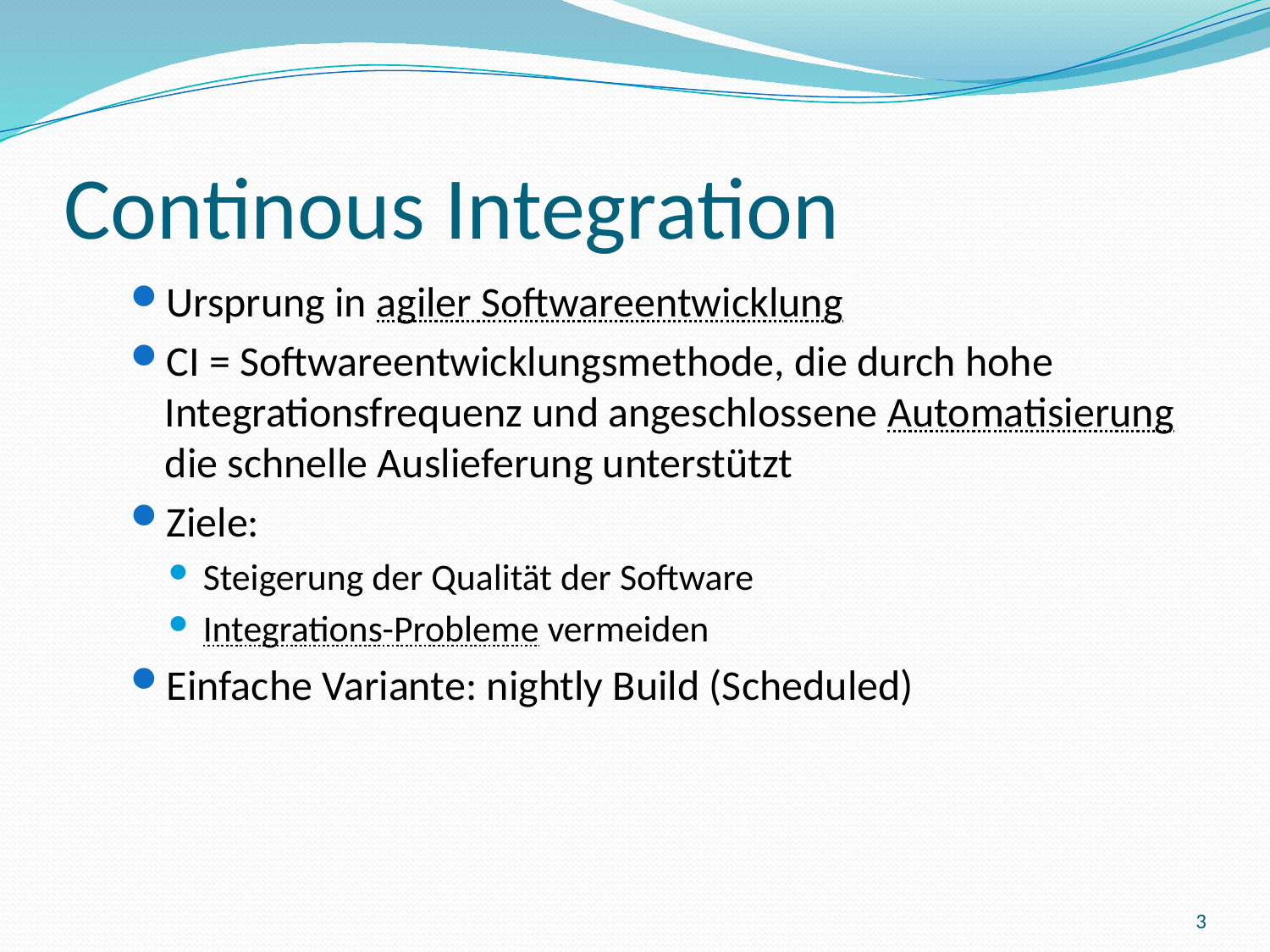

# Continous Integration
Ursprung in agiler Softwareentwicklung
CI = Softwareentwicklungsmethode, die durch hohe Integrationsfrequenz und angeschlossene Automatisierung die schnelle Auslieferung unterstützt
Ziele:
Steigerung der Qualität der Software
Integrations-Probleme vermeiden
Einfache Variante: nightly Build (Scheduled)

3